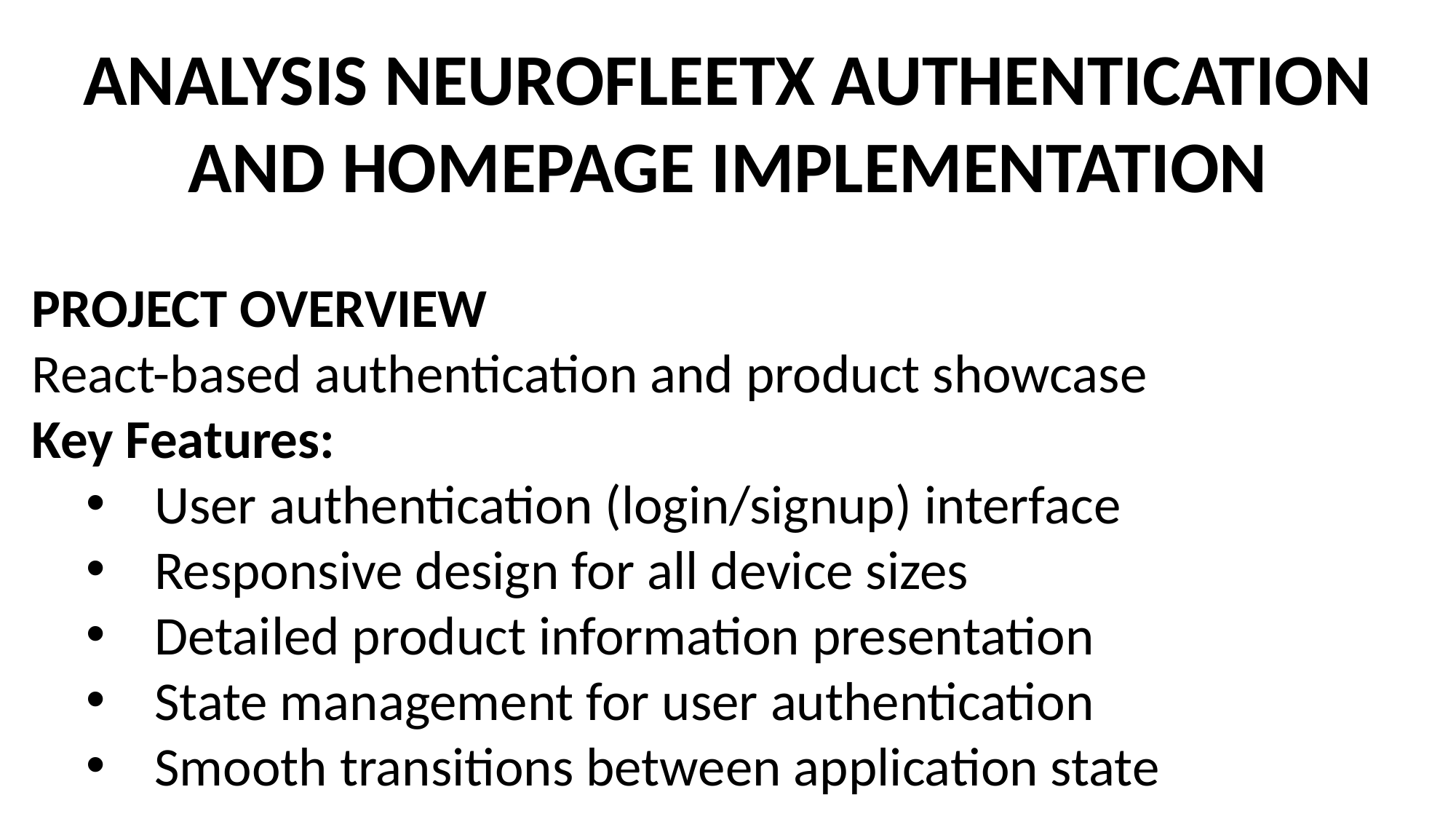

ANALYSIS NEUROFLEETX AUTHENTICATION AND HOMEPAGE IMPLEMENTATION

PROJECT OVERVIEW
React-based authentication and product showcase
Key Features:
User authentication (login/signup) interface
Responsive design for all device sizes
Detailed product information presentation
State management for user authentication
Smooth transitions between application state